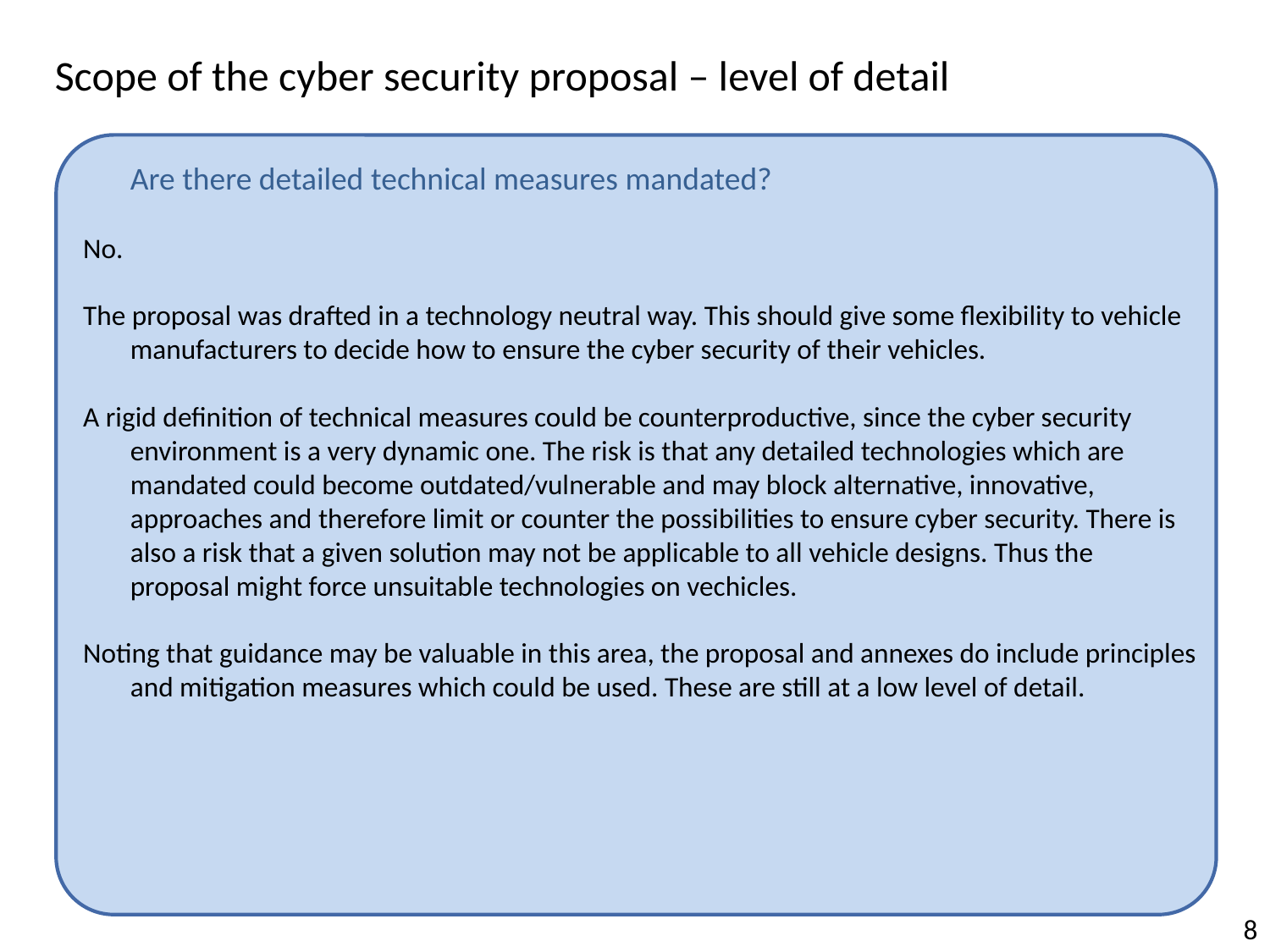

Scope of the cyber security proposal – level of detail
	Are there detailed technical measures mandated?

No.

The proposal was drafted in a technology neutral way. This should give some flexibility to vehicle manufacturers to decide how to ensure the cyber security of their vehicles.

A rigid definition of technical measures could be counterproductive, since the cyber security environment is a very dynamic one. The risk is that any detailed technologies which are mandated could become outdated/vulnerable and may block alternative, innovative, approaches and therefore limit or counter the possibilities to ensure cyber security. There is also a risk that a given solution may not be applicable to all vehicle designs. Thus the proposal might force unsuitable technologies on vechicles.

Noting that guidance may be valuable in this area, the proposal and annexes do include principles and mitigation measures which could be used. These are still at a low level of detail.